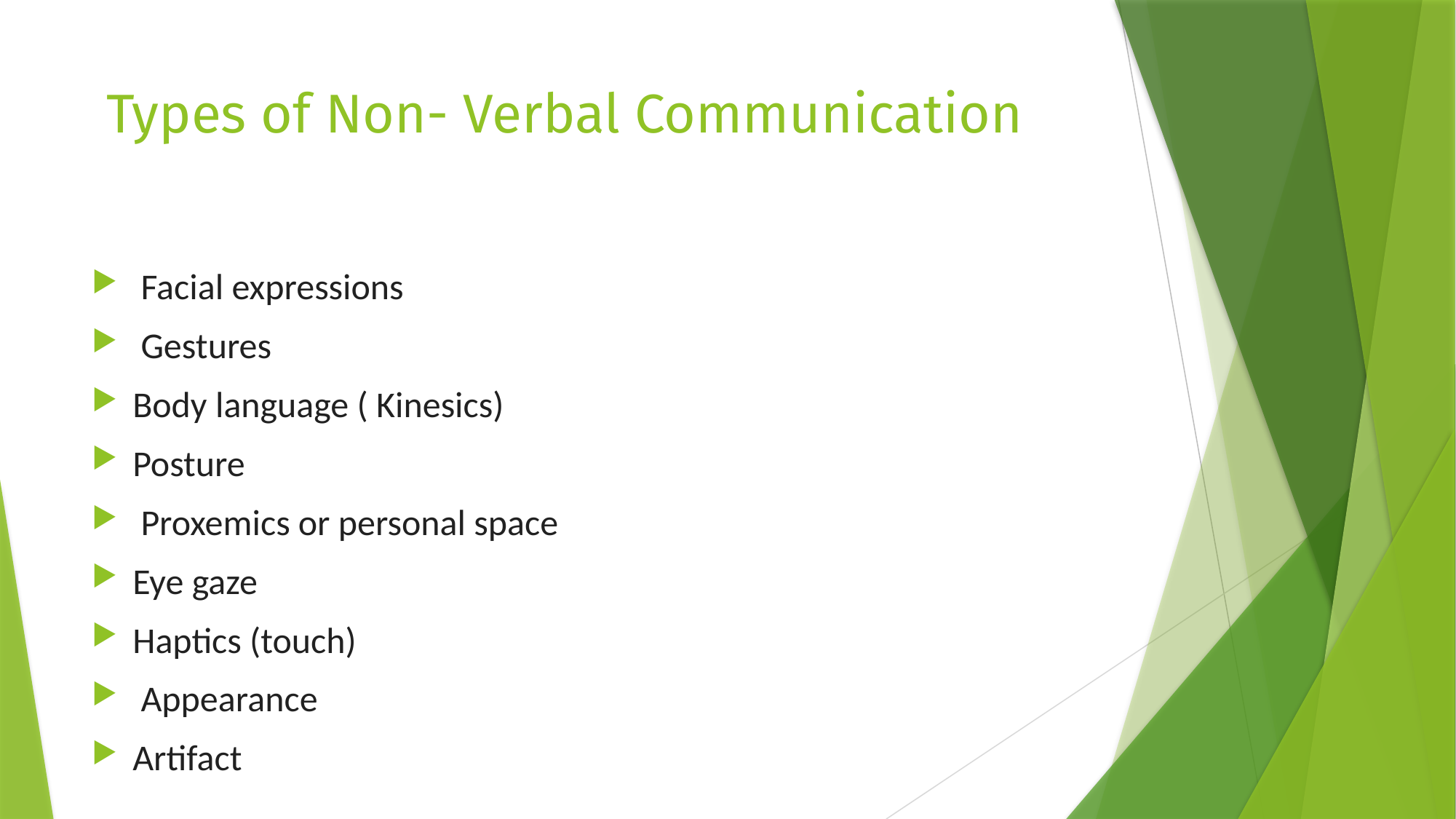

# Types of Non- Verbal Communication
 Facial expressions
 Gestures
Body language ( Kinesics)
Posture
 Proxemics or personal space
Eye gaze
Haptics (touch)
 Appearance
Artifact